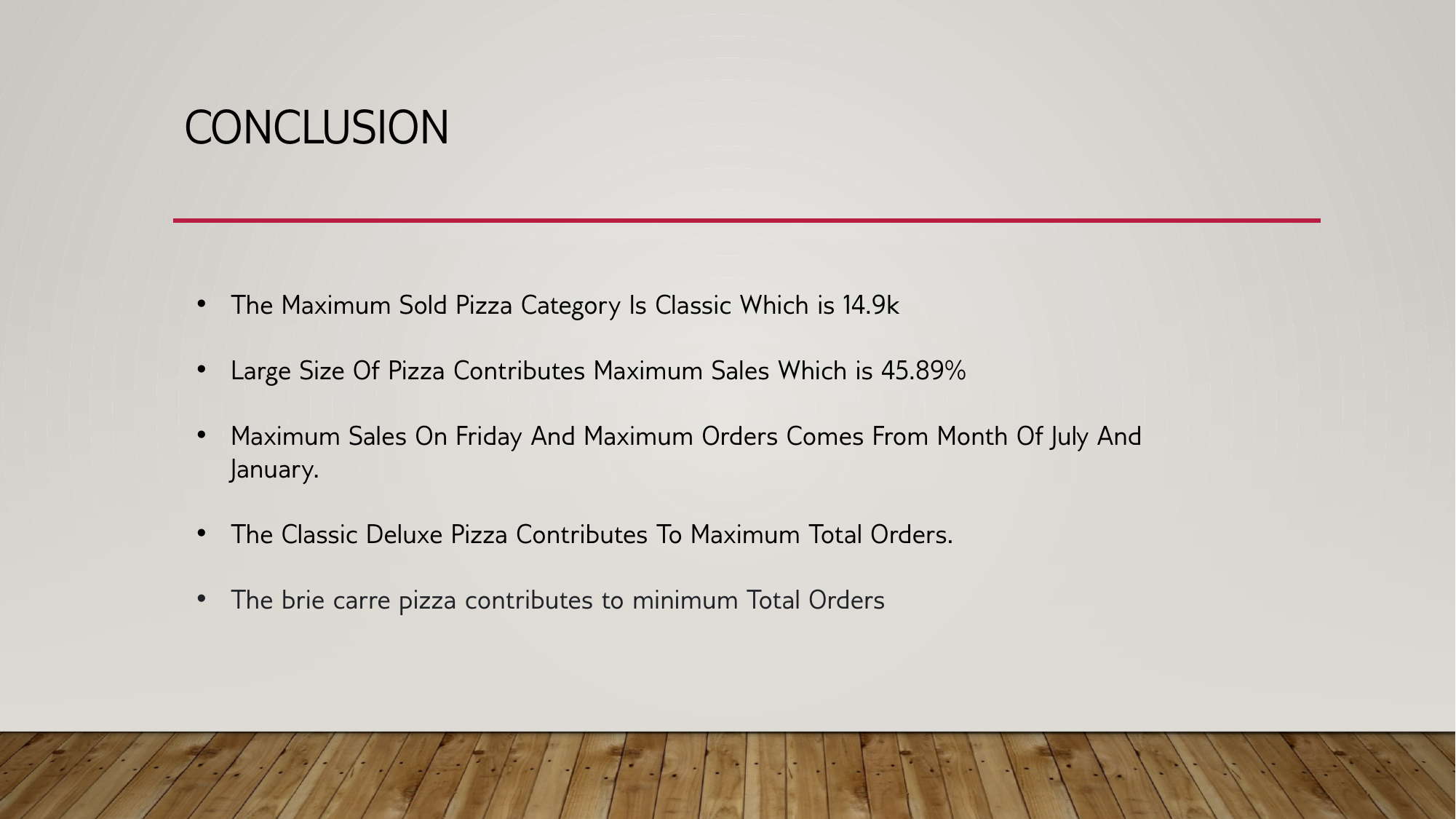

# CONCLUSION
The Maximum Sold Pizza Category Is Classic Which is 14.9k

Large Size Of Pizza Contributes Maximum Sales Which is 45.89%

Maximum Sales On Friday And Maximum Orders Comes From Month Of July And January.

The Classic Deluxe Pizza Contributes To Maximum Total Orders.

The brie carre pizza contributes to minimum Total Orders